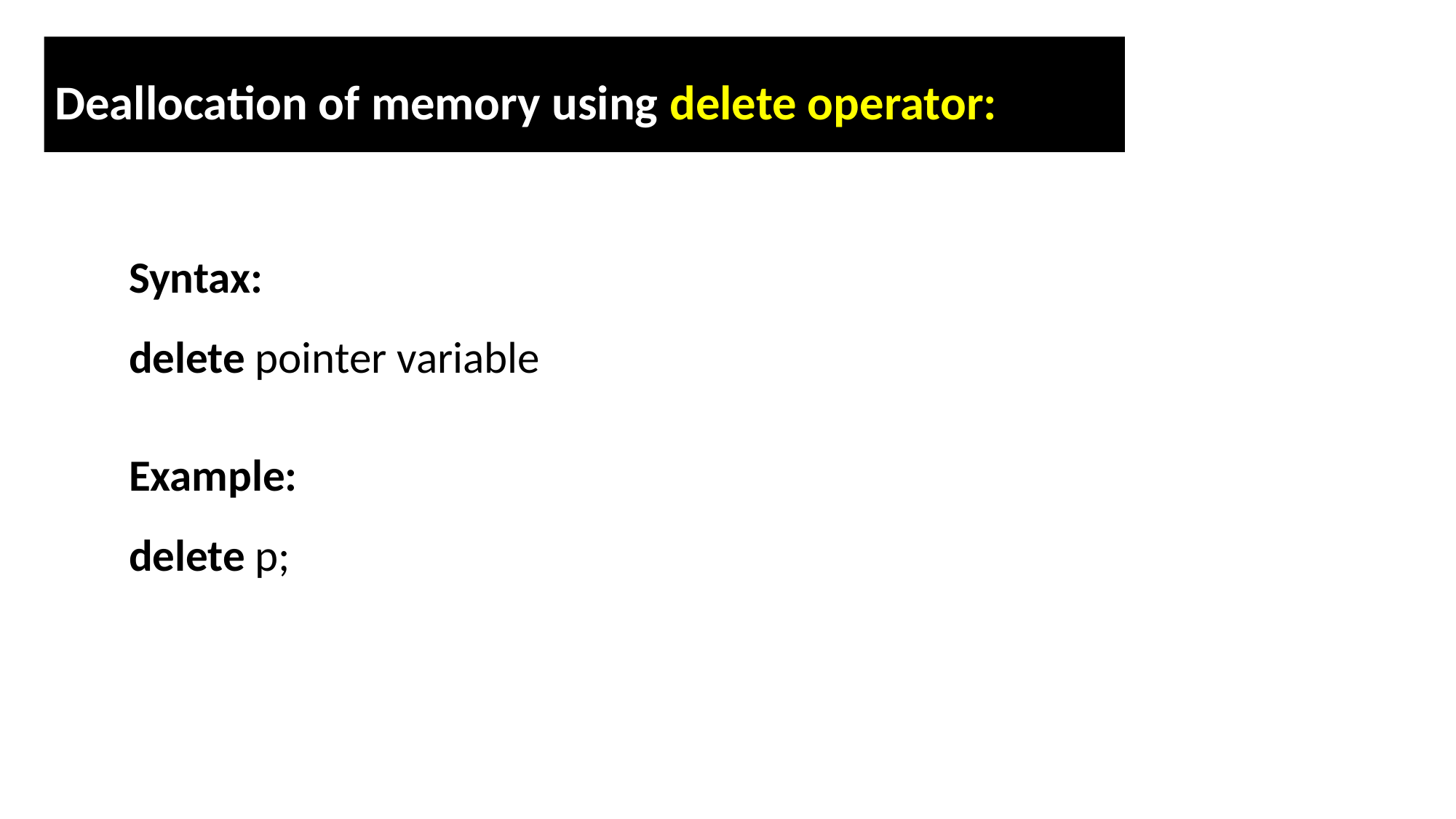

Deallocation of memory using delete operator:

Syntax:
delete pointer variable
Example:
delete p;